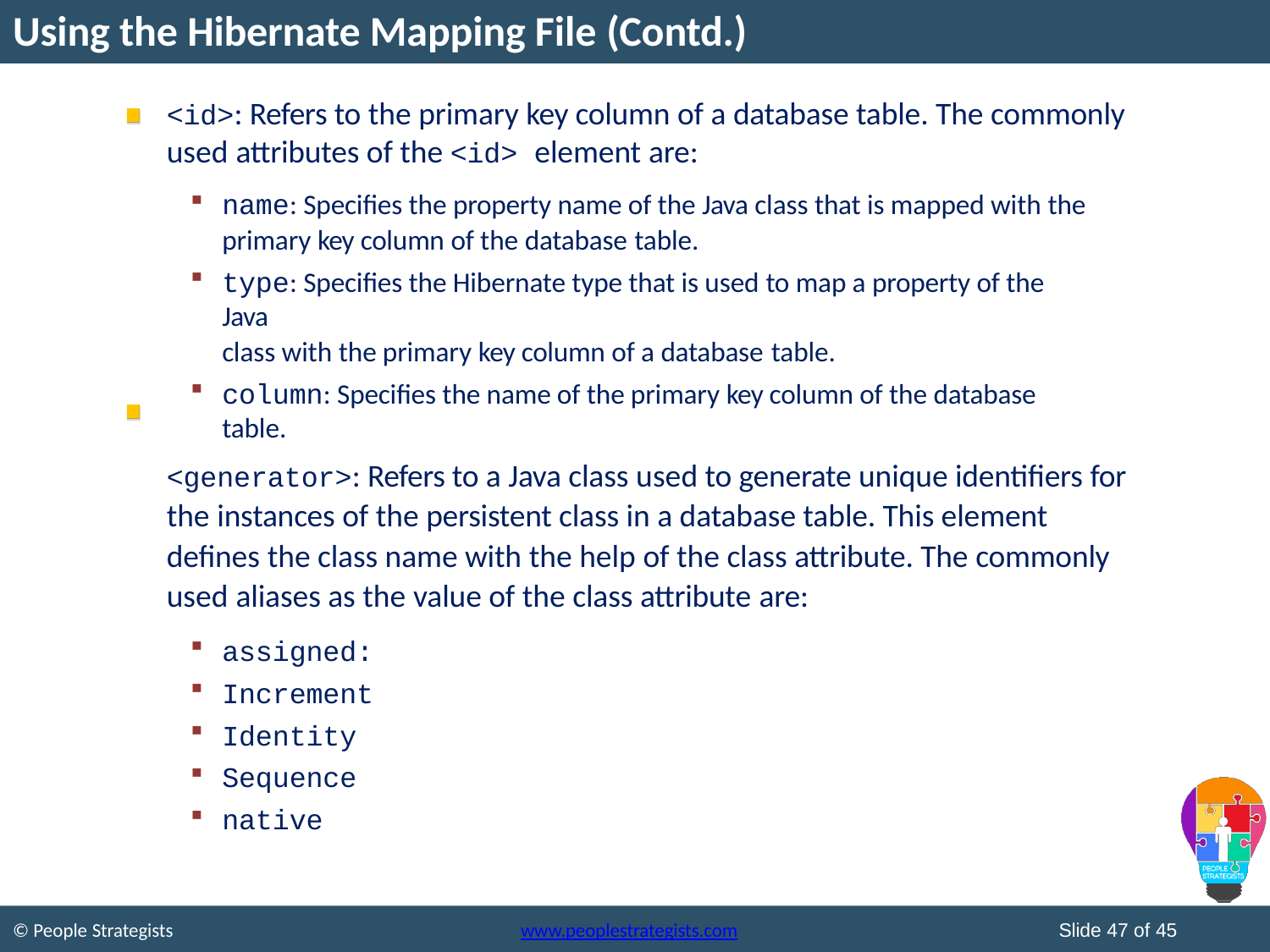

# Using the Hibernate Mapping File (Contd.)
<id>: Refers to the primary key column of a database table. The commonly  used attributes of the <id> element are:
name: Specifies the property name of the Java class that is mapped with the  primary key column of the database table.
type: Specifies the Hibernate type that is used to map a property of the Java
class with the primary key column of a database table.
column: Specifies the name of the primary key column of the database table.
<generator>: Refers to a Java class used to generate unique identifiers for  the instances of the persistent class in a database table. This element  defines the class name with the help of the class attribute. The commonly  used aliases as the value of the class attribute are:
assigned:
Increment
Identity
Sequence
native

Slide 47 of 45
© People Strategists
www.peoplestrategists.com